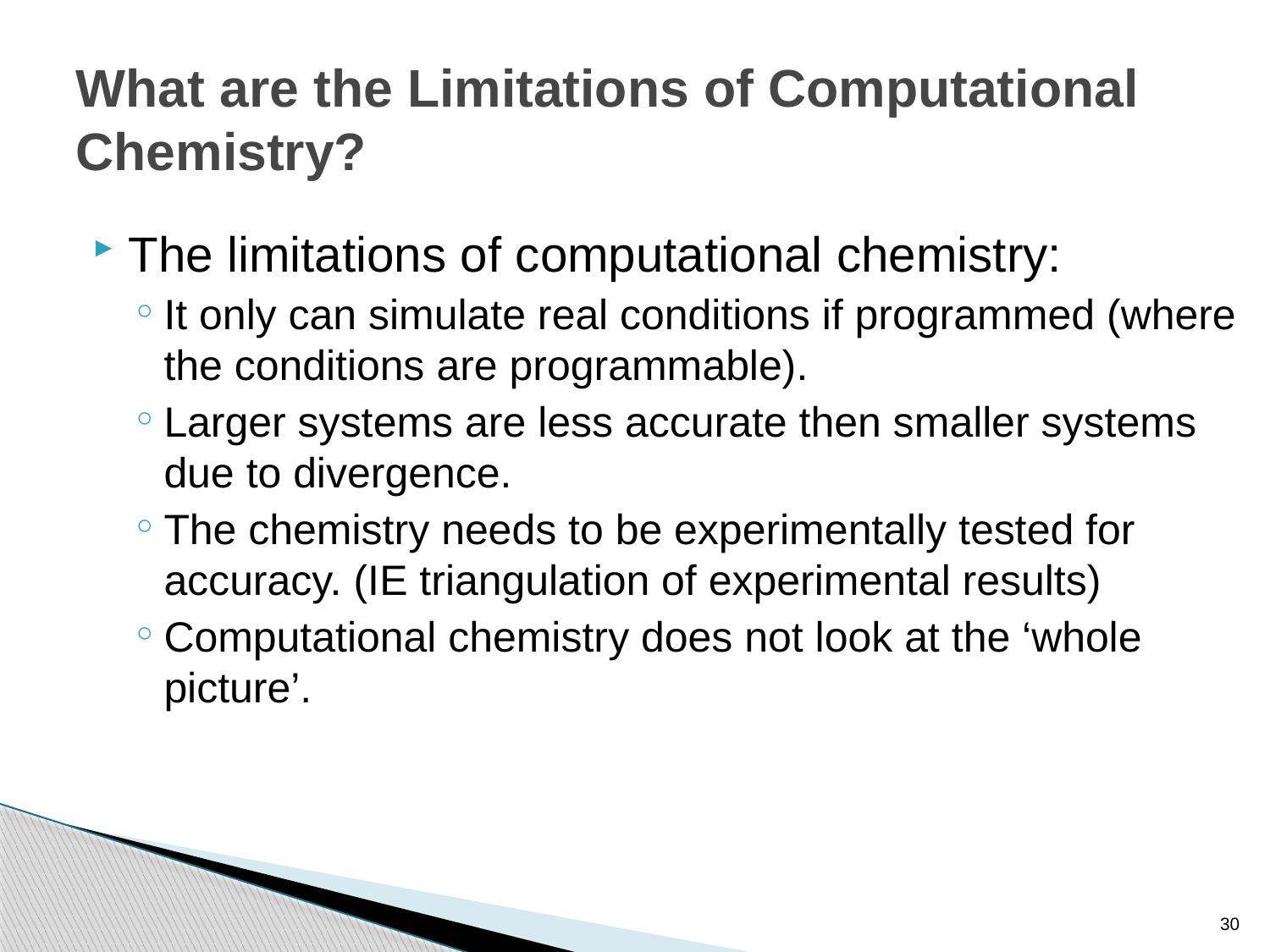

# What are the Limitations of Computational Chemistry?
The limitations of computational chemistry:
It only can simulate real conditions if programmed (where the conditions are programmable).
Larger systems are less accurate then smaller systems due to divergence.
The chemistry needs to be experimentally tested for accuracy. (IE triangulation of experimental results)
Computational chemistry does not look at the ‘whole picture’.

30